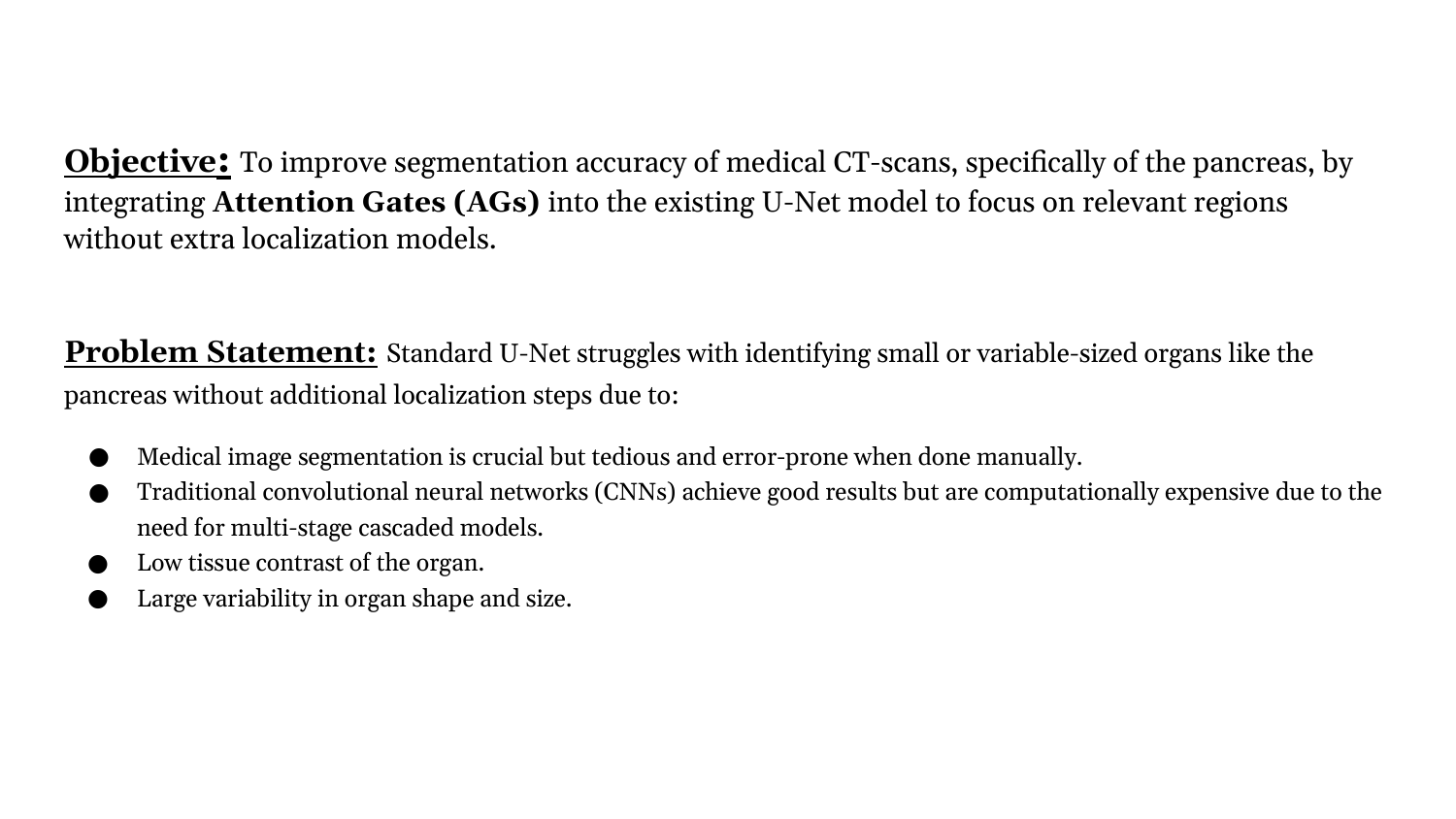

# Objective: To improve segmentation accuracy of medical CT-scans, specifically of the pancreas, by integrating Attention Gates (AGs) into the existing U-Net model to focus on relevant regions without extra localization models.

Problem Statement: Standard U-Net struggles with identifying small or variable-sized organs like the pancreas without additional localization steps due to:
Medical image segmentation is crucial but tedious and error-prone when done manually.
Traditional convolutional neural networks (CNNs) achieve good results but are computationally expensive due to the need for multi-stage cascaded models.
Low tissue contrast of the organ.
Large variability in organ shape and size.